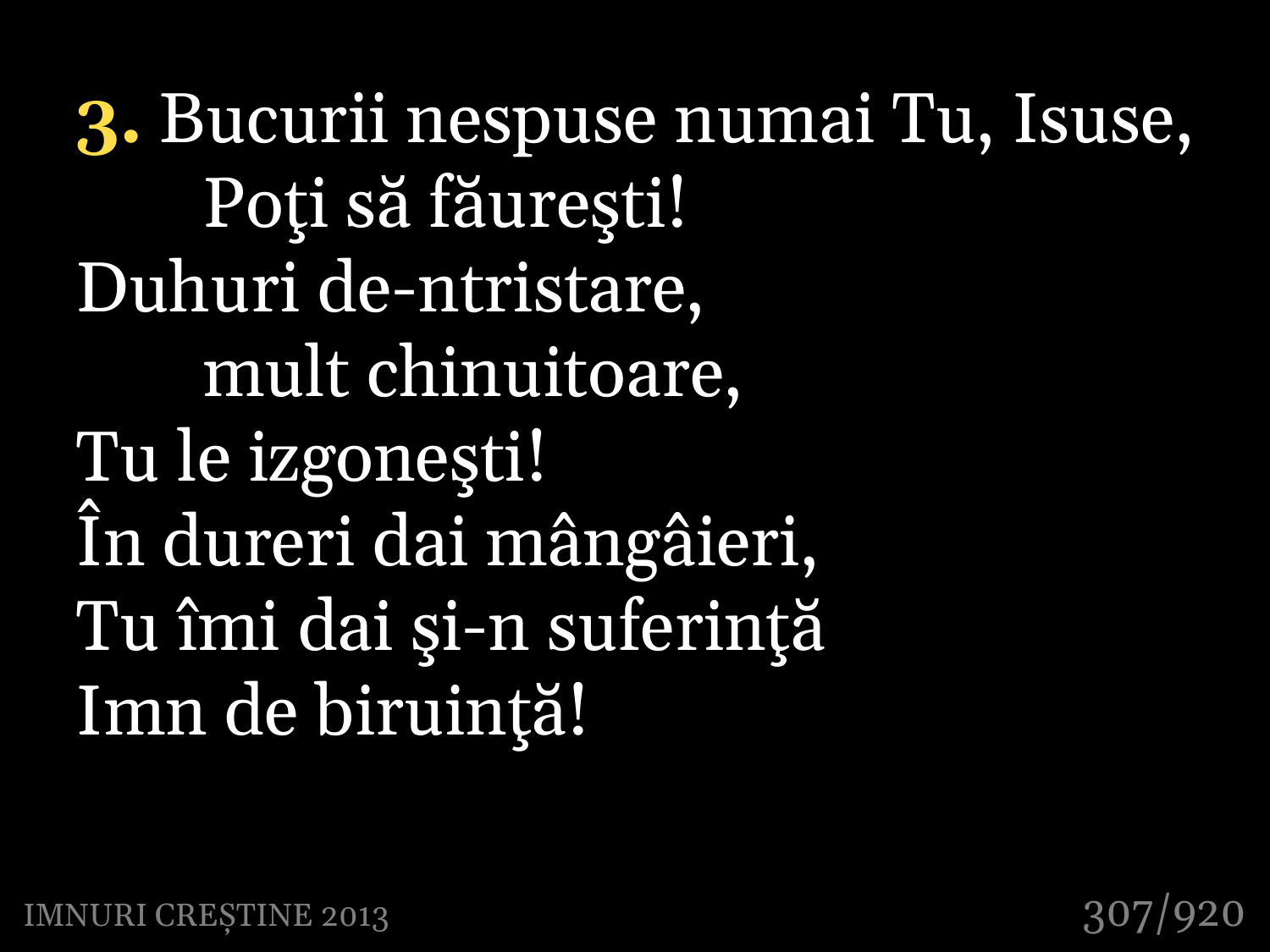

3. Bucurii nespuse numai Tu, Isuse,
	Poţi să făureşti!
Duhuri de-ntristare,
	mult chinuitoare,
Tu le izgoneşti!
În dureri dai mângâieri,
Tu îmi dai şi-n suferinţă
Imn de biruinţă!
307/920
IMNURI CREȘTINE 2013